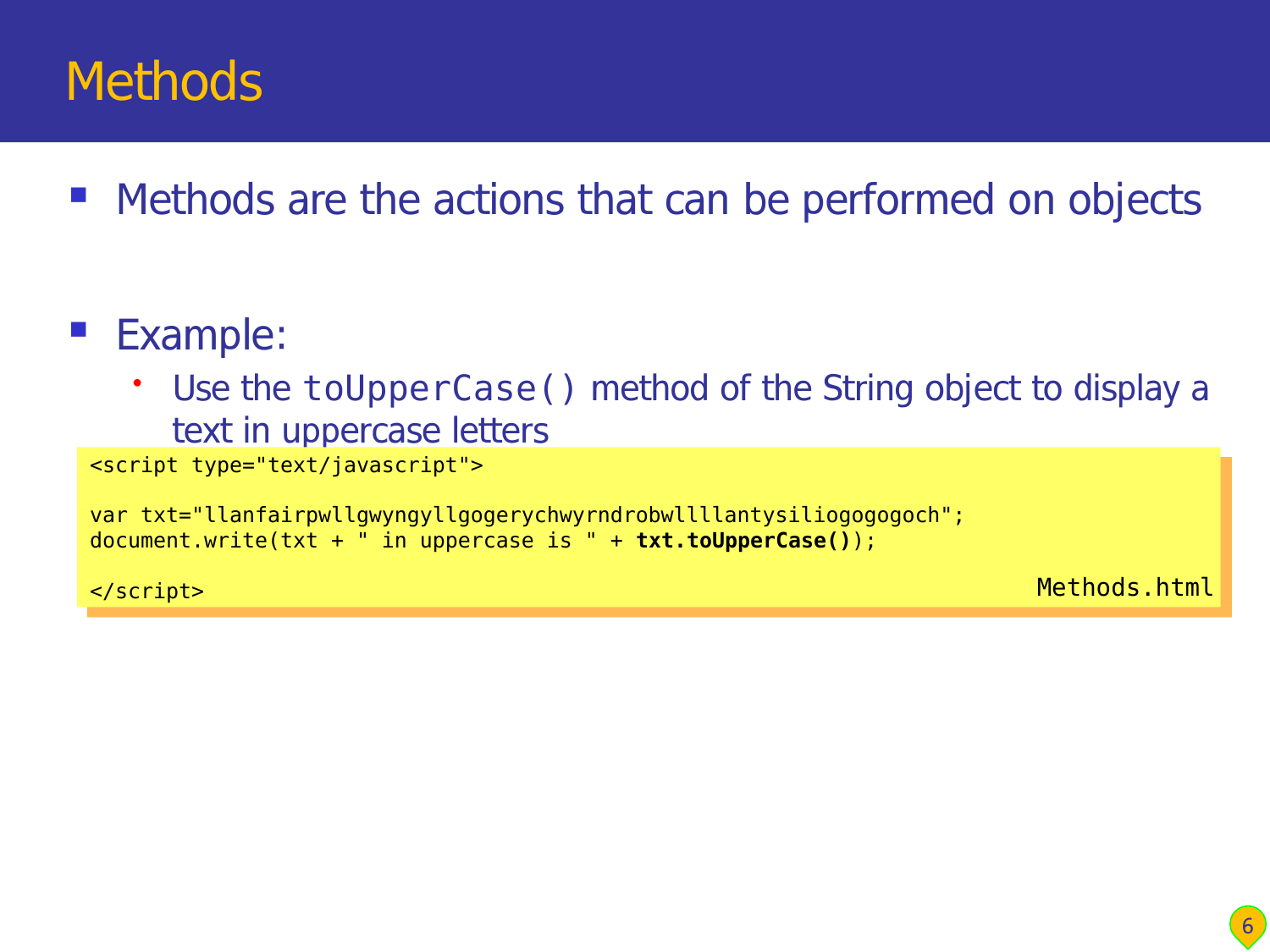

# Methods
Methods are the actions that can be performed on objects

Example:
Use the toUpperCase() method of the String object to display a text in uppercase letters

<script type="text/javascript">
var txt="llanfairpwllgwyngyllgogerychwyrndrobwllllantysiliogogogoch";
document.write(txt + " in uppercase is " + txt.toUpperCase());
</script>
Methods.html
6